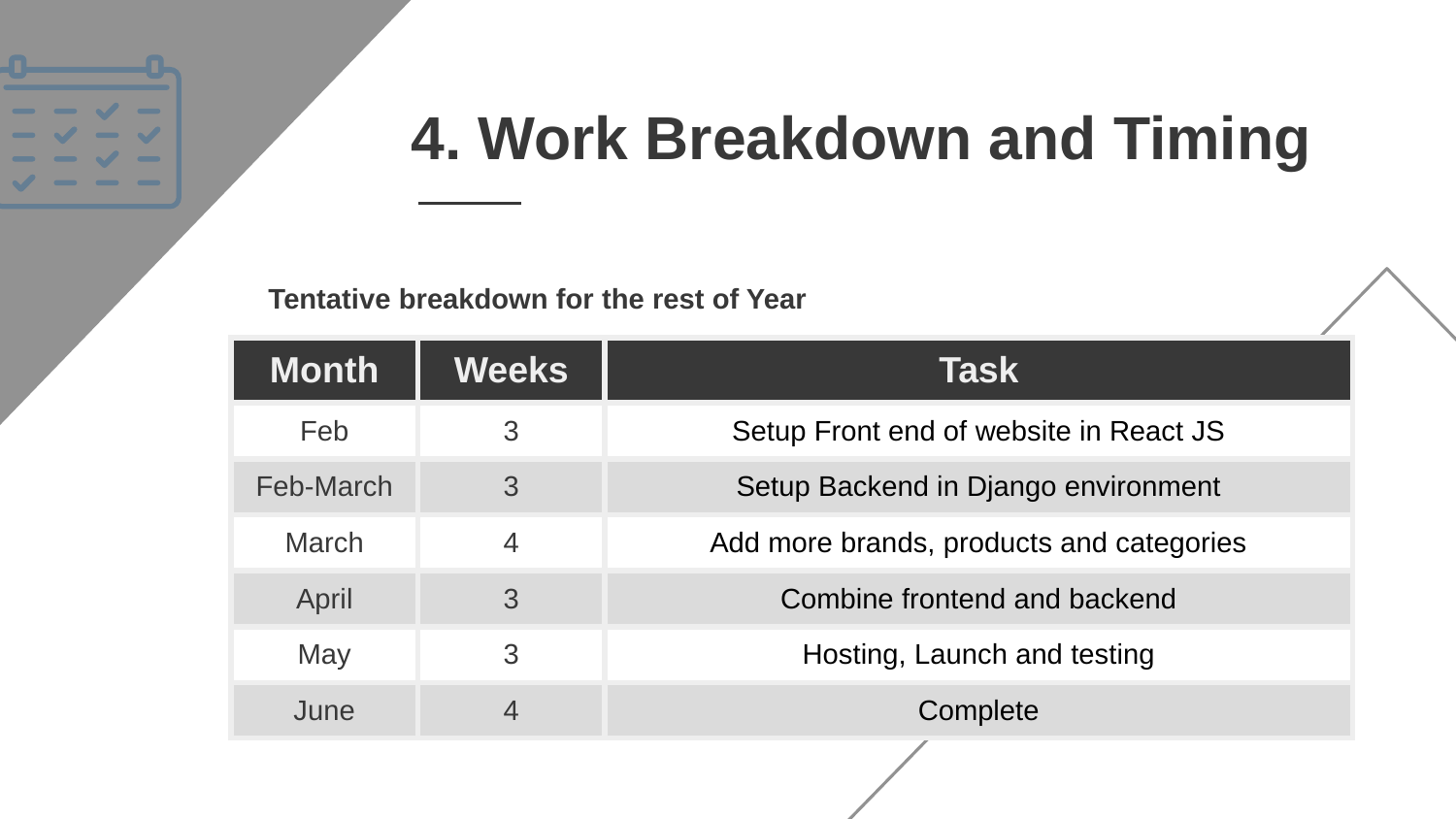

# 4. Work Breakdown and Timing
Tentative breakdown for the rest of Year
| Month | Weeks | Task |  |  |  |
| --- | --- | --- | --- | --- | --- |
| Feb | 3 | Setup Front end of website in React JS |  |  |  |
| Feb-March | 3 | Setup Backend in Django environment |  |  |  |
| March | 4 | Add more brands, products and categories |  |  |  |
| April | 3 | Combine frontend and backend |  |  |  |
| May | 3 | Hosting, Launch and testing |  |  |  |
| June | 4 | Complete |  |  |  |